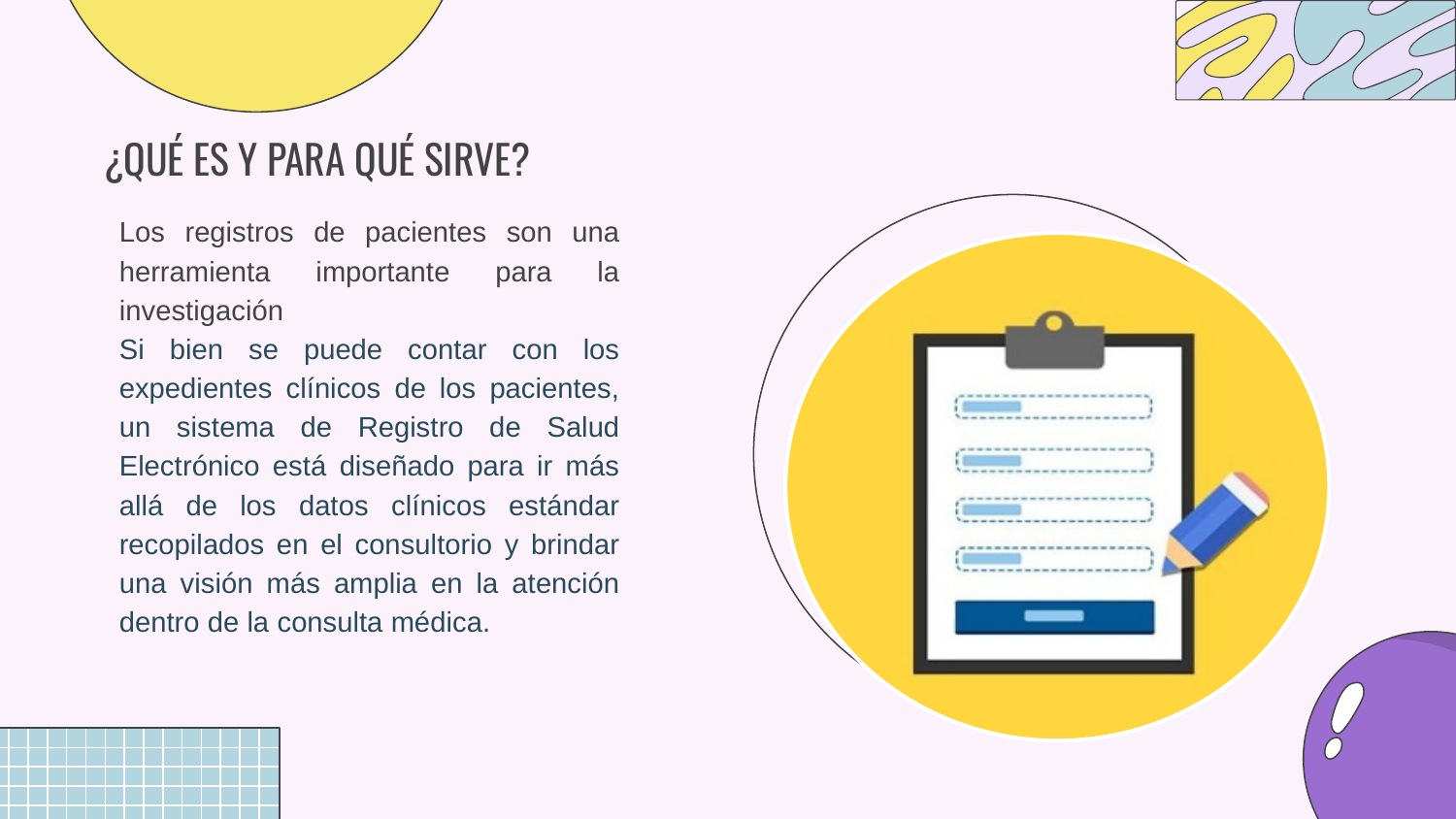

# ¿QUÉ ES Y PARA QUÉ SIRVE?
Los registros de pacientes son una herramienta importante para la investigación
Si bien se puede contar con los expedientes clínicos de los pacientes, un sistema de Registro de Salud Electrónico está diseñado para ir más allá de los datos clínicos estándar recopilados en el consultorio y brindar una visión más amplia en la atención dentro de la consulta médica.

.